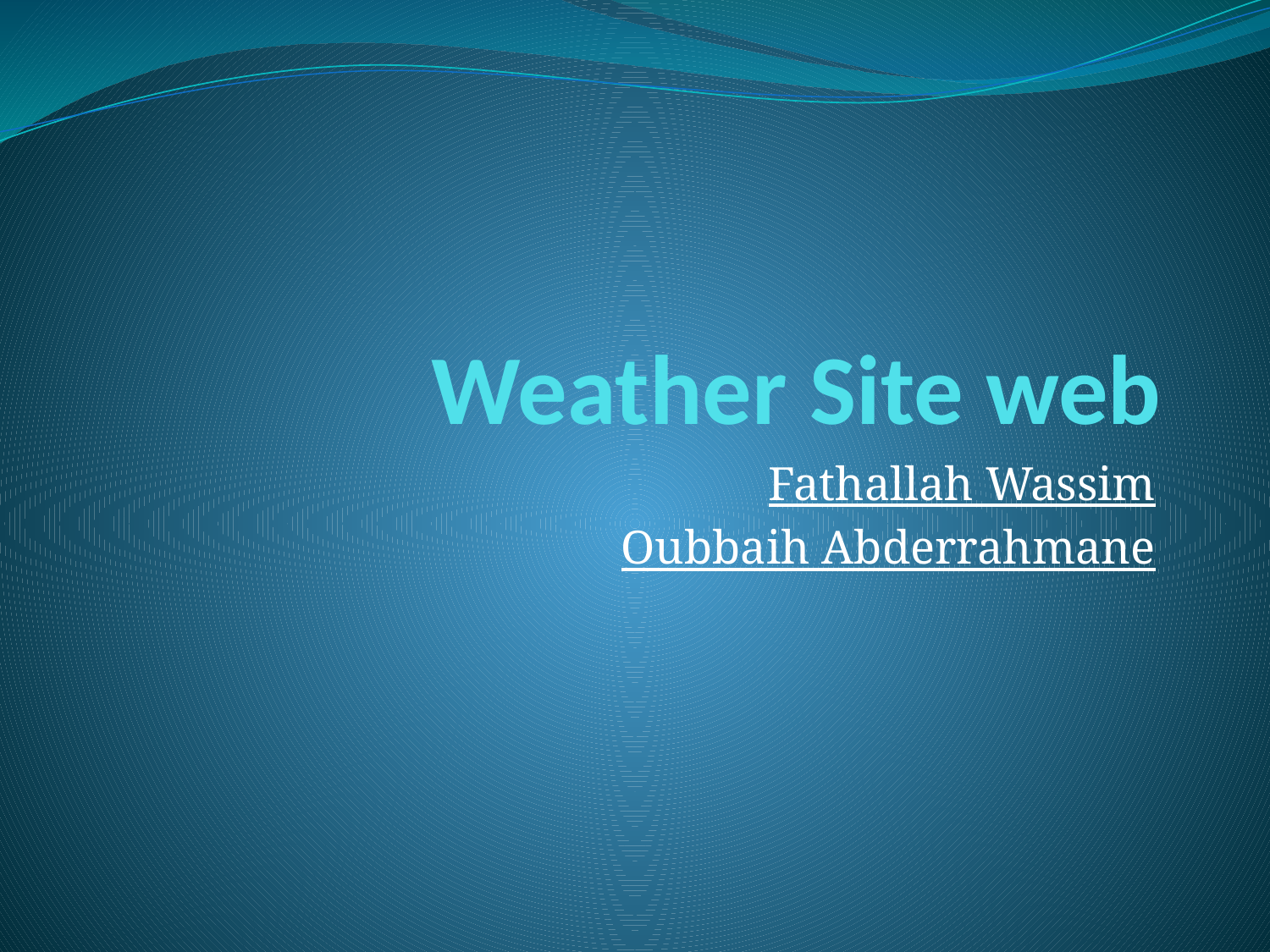

# Weather Site web
Fathallah Wassim
Oubbaih Abderrahmane